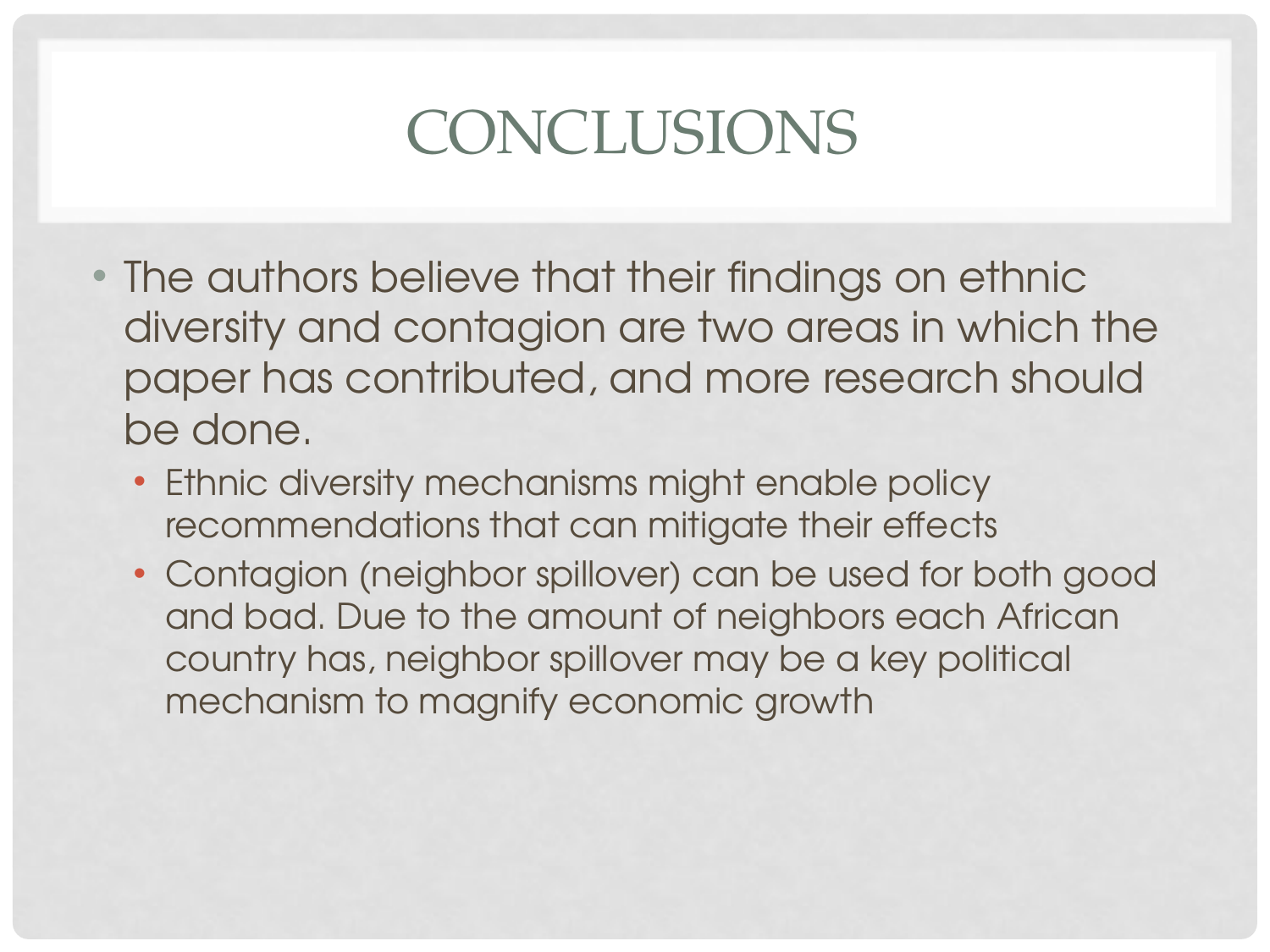

# conclusions
The authors believe that their findings on ethnic diversity and contagion are two areas in which the paper has contributed, and more research should be done.
Ethnic diversity mechanisms might enable policy recommendations that can mitigate their effects
Contagion (neighbor spillover) can be used for both good and bad. Due to the amount of neighbors each African country has, neighbor spillover may be a key political mechanism to magnify economic growth